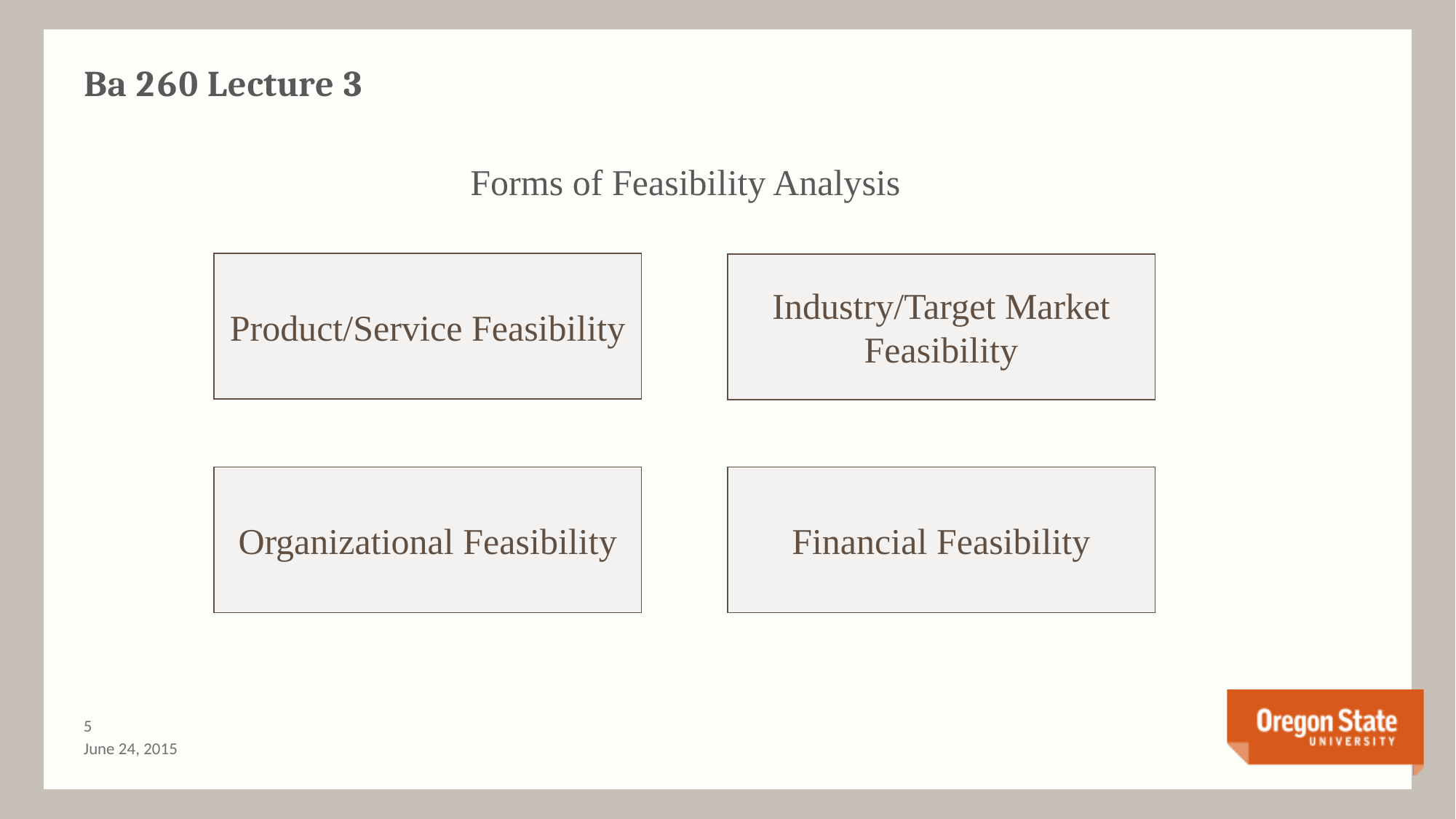

# Ba 260 Lecture 3
Forms of Feasibility Analysis
Product/Service Feasibility
Industry/Target Market
Feasibility
Organizational Feasibility
Financial Feasibility
5
June 24, 2015